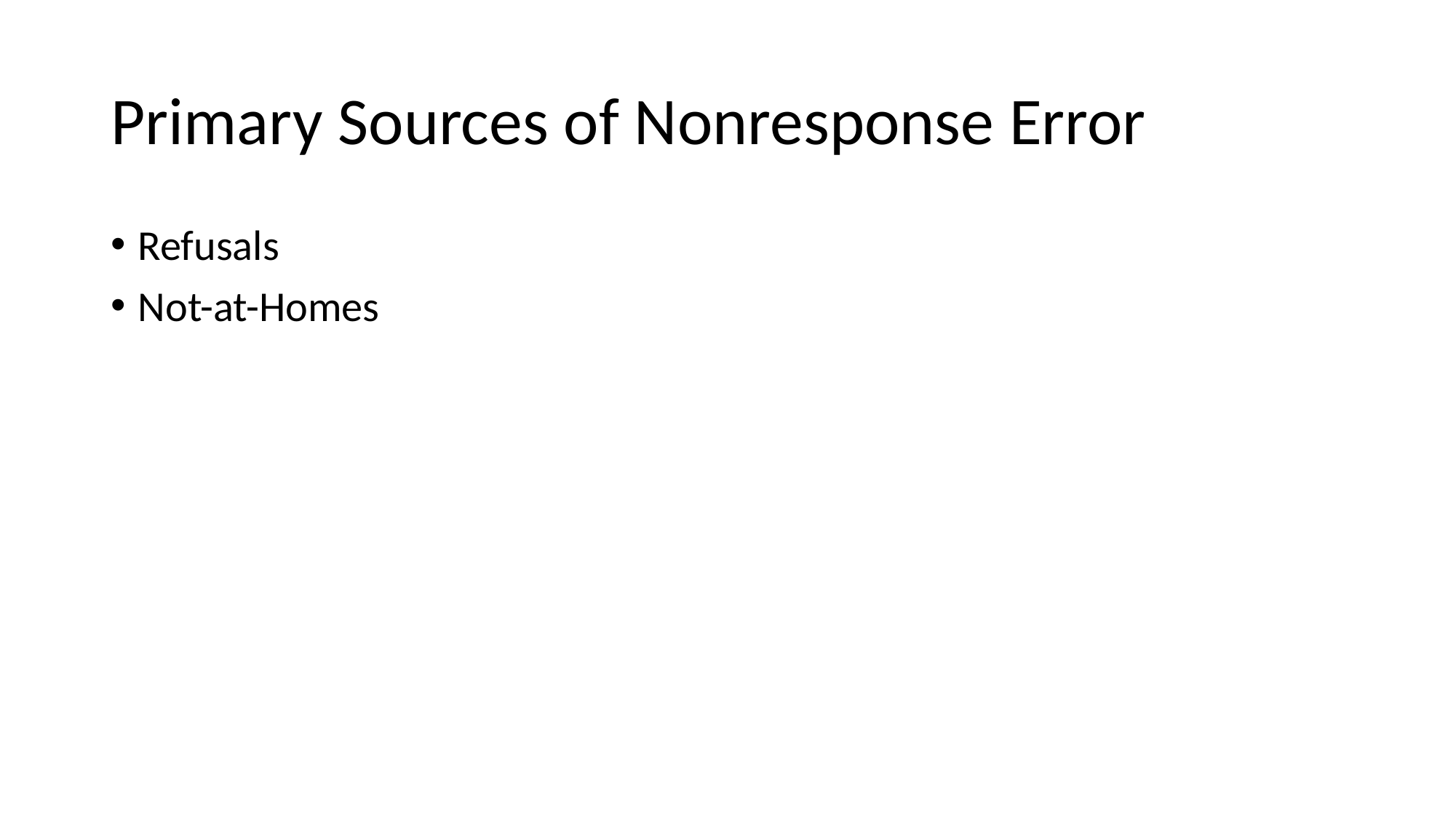

# Primary Sources of Nonresponse Error
Refusals
Not-at-Homes